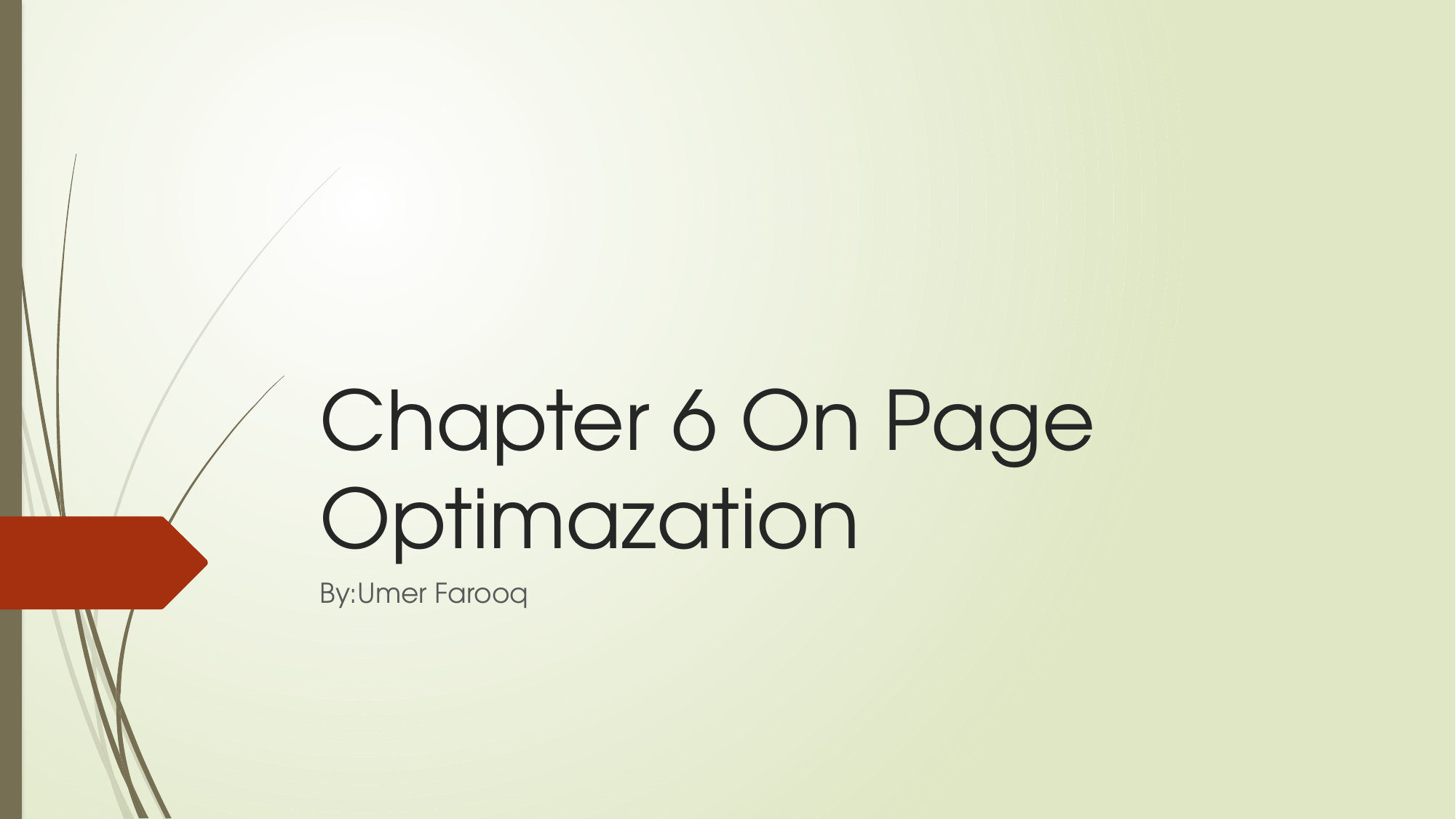

# Chapter 6 On Page Optimazation
By:Umer Farooq